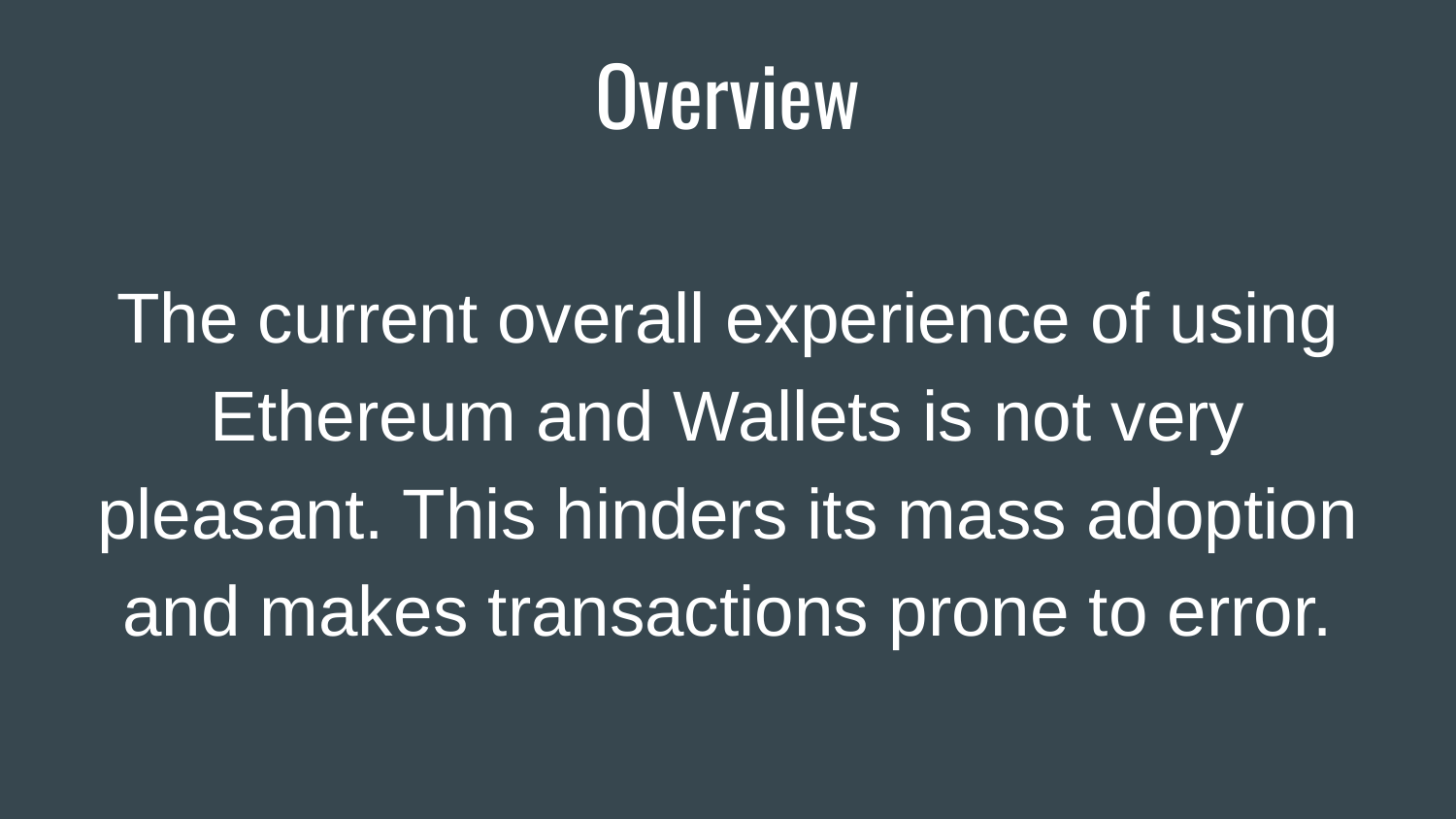

# Overview
The current overall experience of using Ethereum and Wallets is not very pleasant. This hinders its mass adoption and makes transactions prone to error.